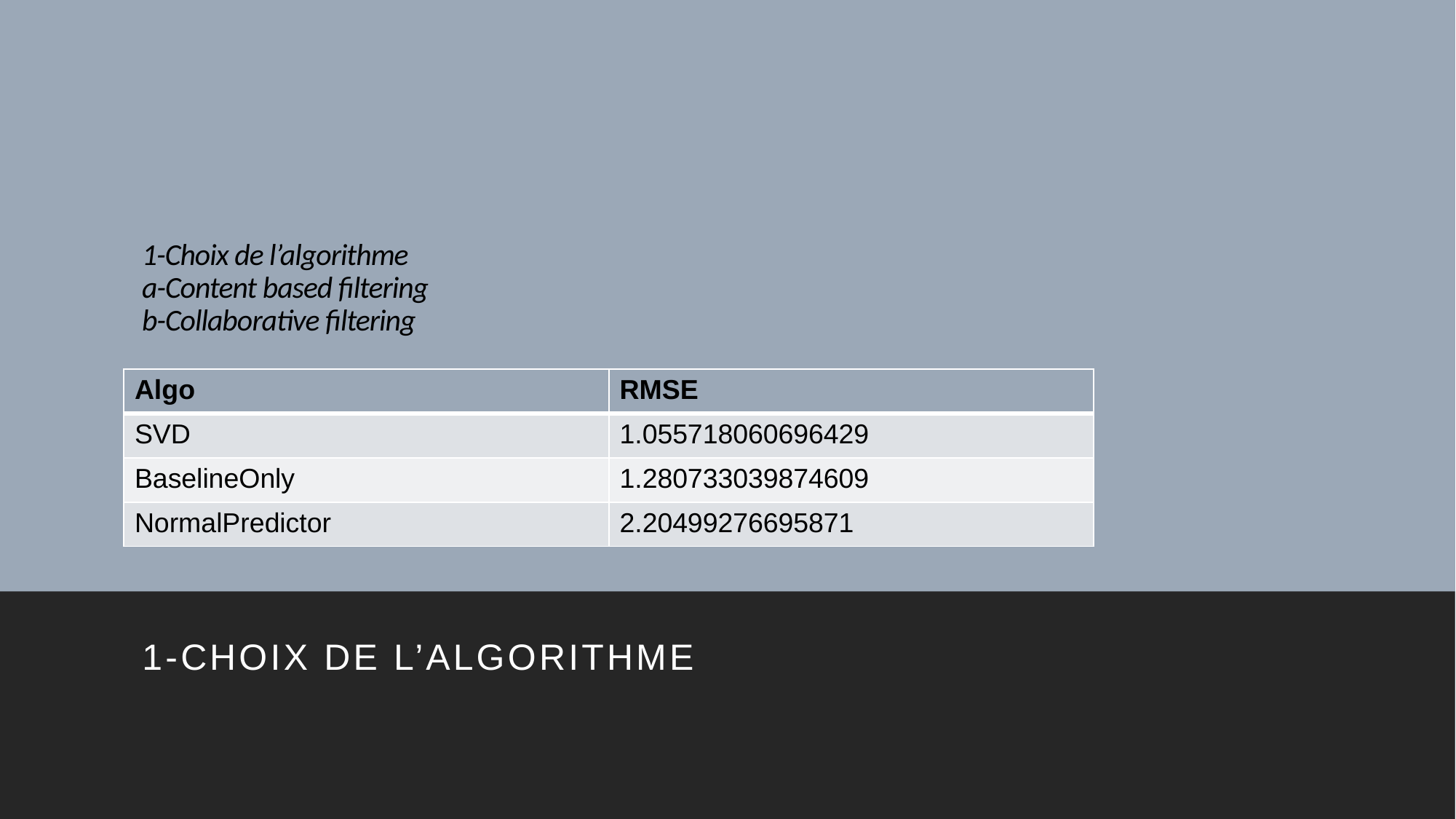

# 1-Choix de l’algorithme a-Content based filtering b-Collaborative filtering
| Algo | RMSE |
| --- | --- |
| SVD | 1.055718060696429 |
| BaselineOnly | 1.280733039874609 |
| NormalPredictor | 2.20499276695871 |

1-Choix de l’algorithme